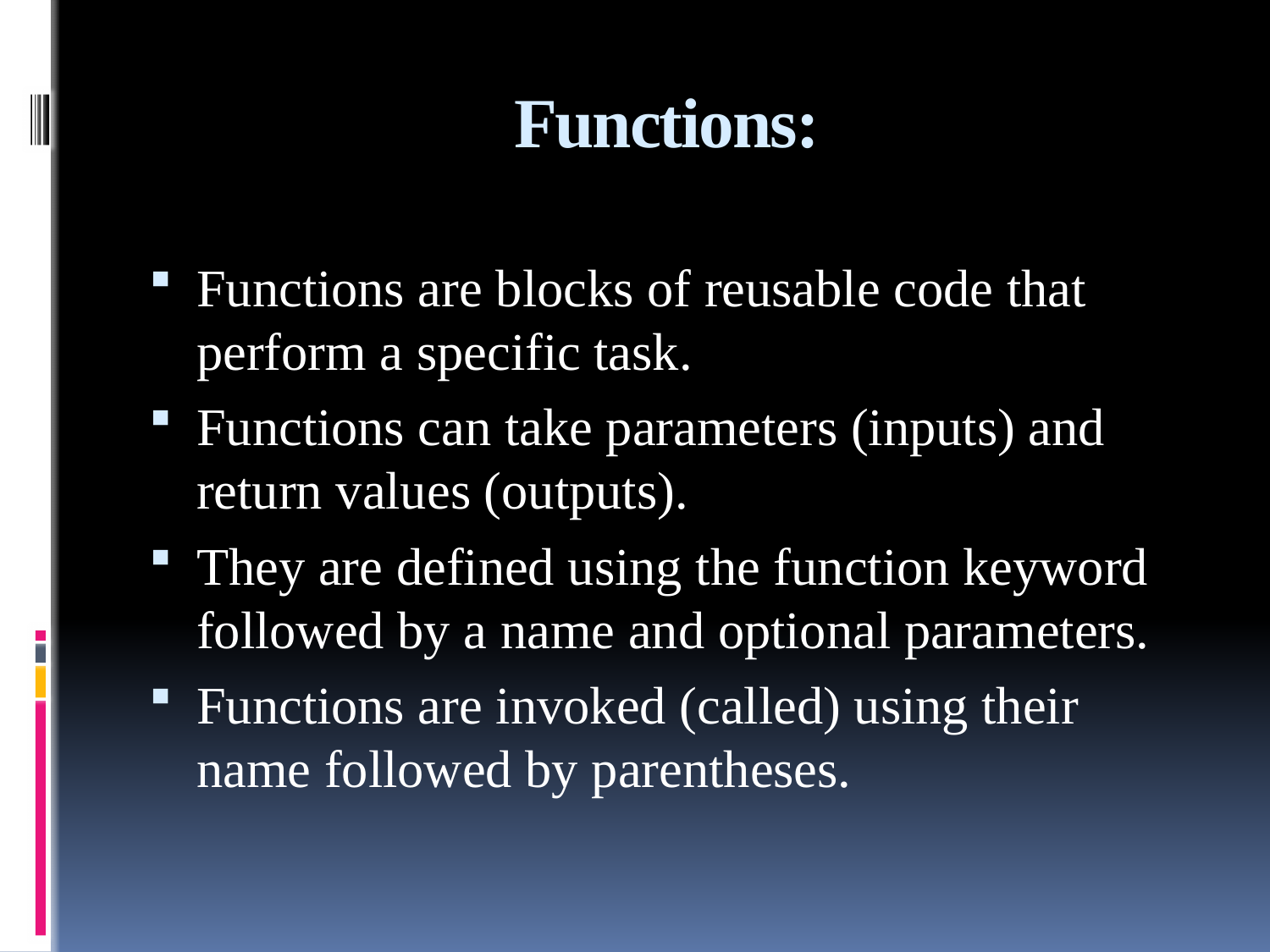

# Functions:
Functions are blocks of reusable code that perform a specific task.
Functions can take parameters (inputs) and return values (outputs).
They are defined using the function keyword followed by a name and optional parameters.
Functions are invoked (called) using their name followed by parentheses.